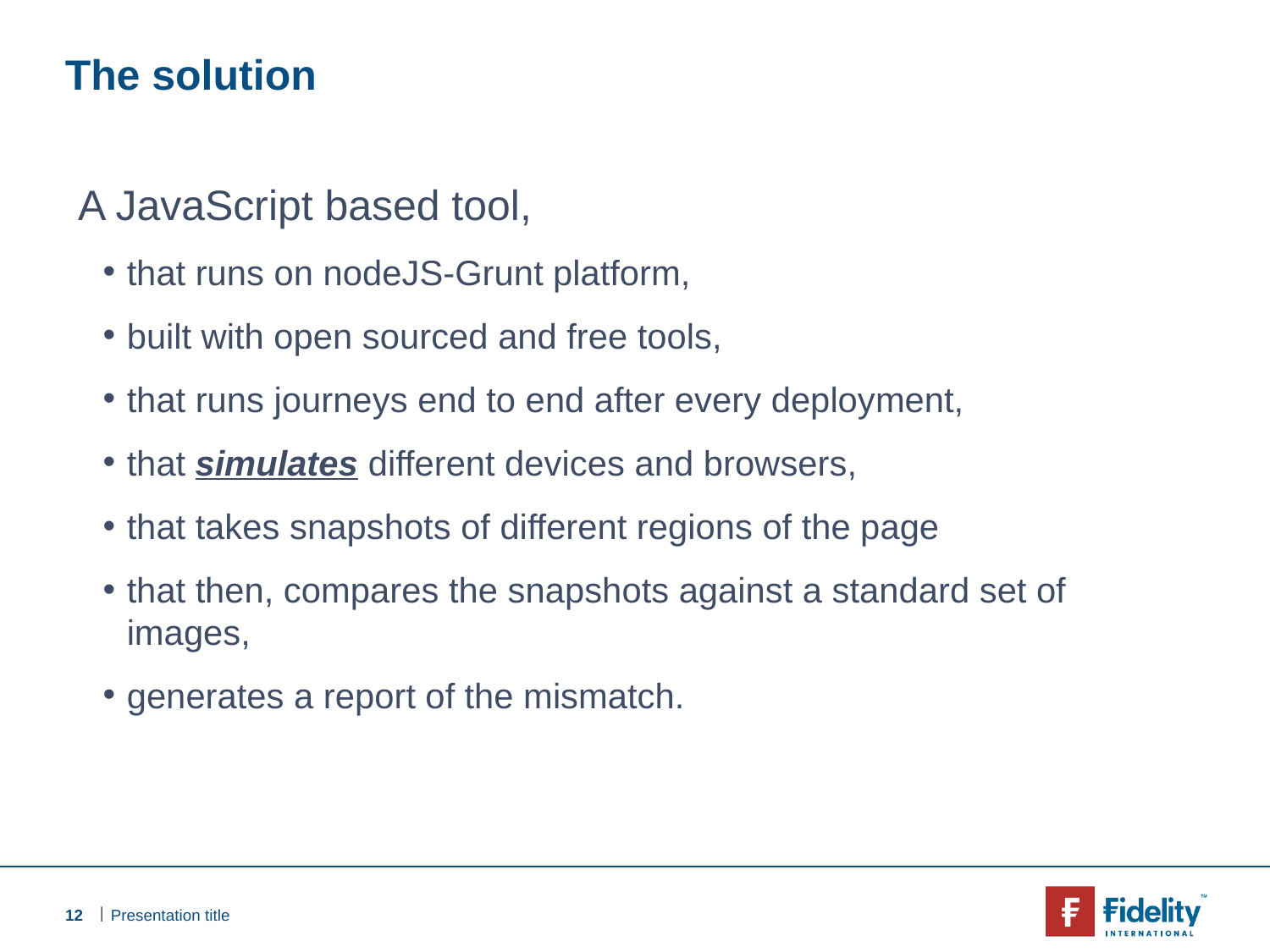

# The solution
A JavaScript based tool,
that runs on nodeJS-Grunt platform,
built with open sourced and free tools,
that runs journeys end to end after every deployment,
that simulates different devices and browsers,
that takes snapshots of different regions of the page
that then, compares the snapshots against a standard set of images,
generates a report of the mismatch.